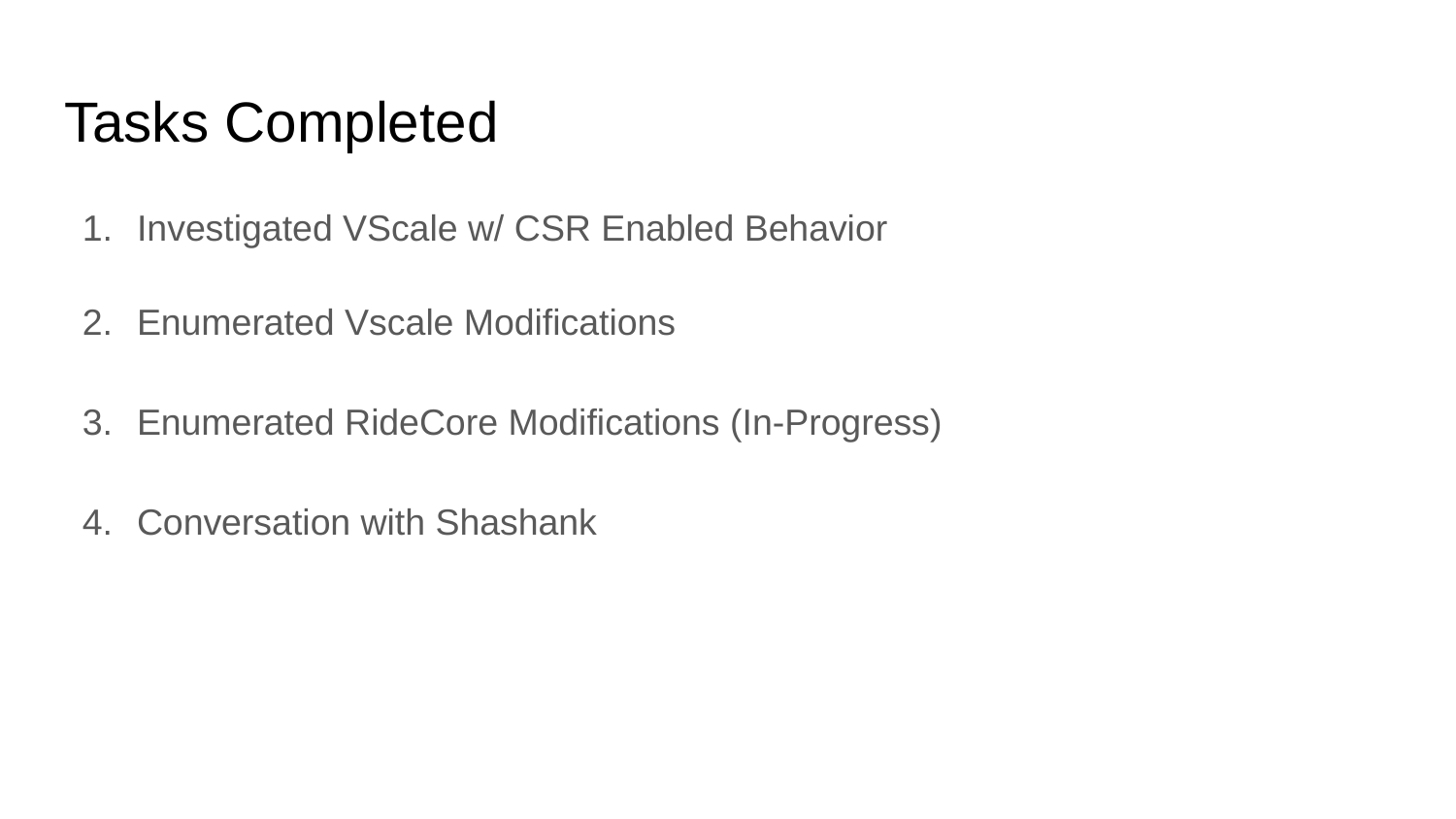

# Tasks Completed
Investigated VScale w/ CSR Enabled Behavior
Enumerated Vscale Modifications
Enumerated RideCore Modifications (In-Progress)
Conversation with Shashank